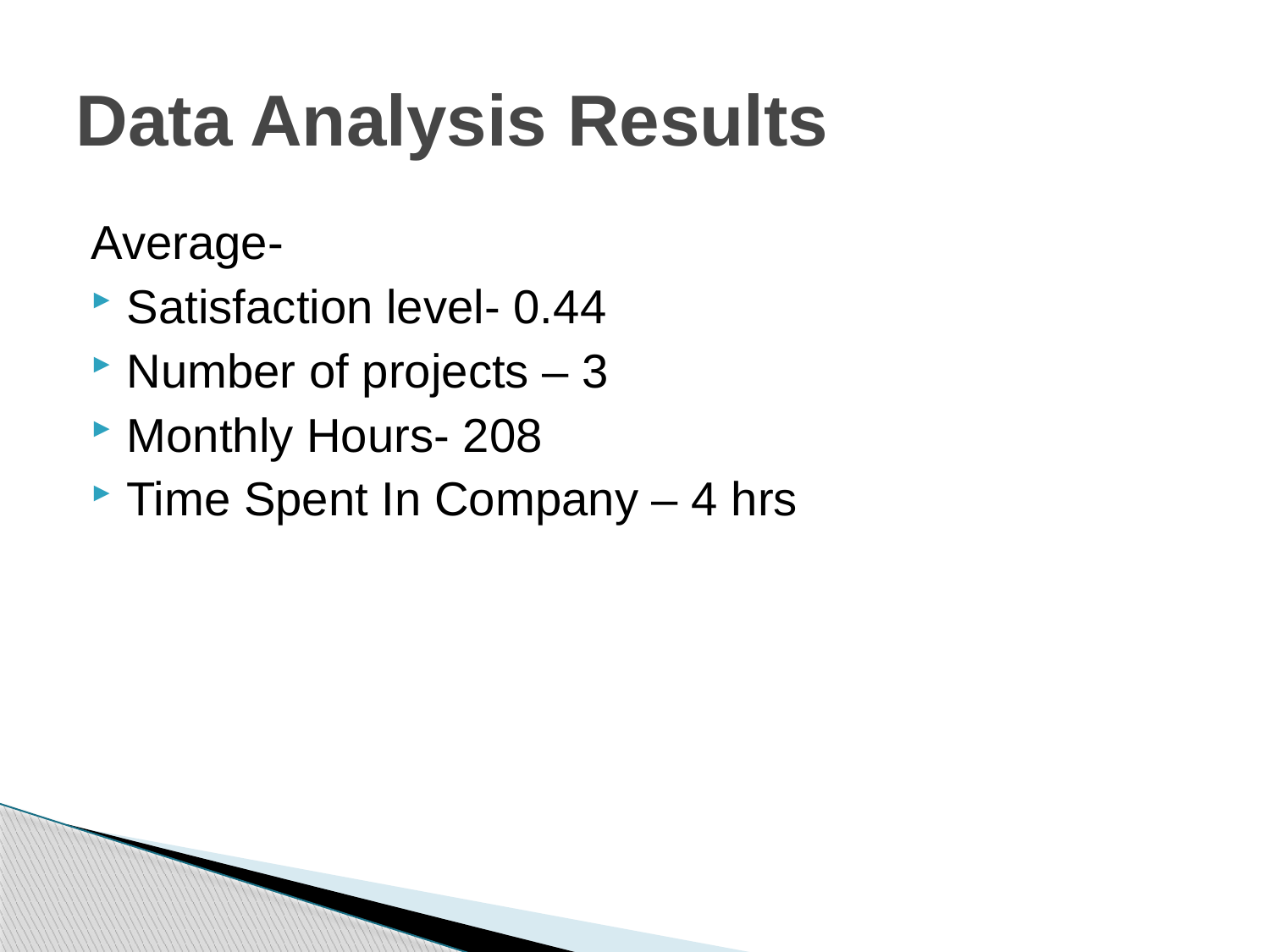

# Data Analysis Results
Average-
Satisfaction level- 0.44
Number of projects – 3
Monthly Hours- 208
Time Spent In Company – 4 hrs